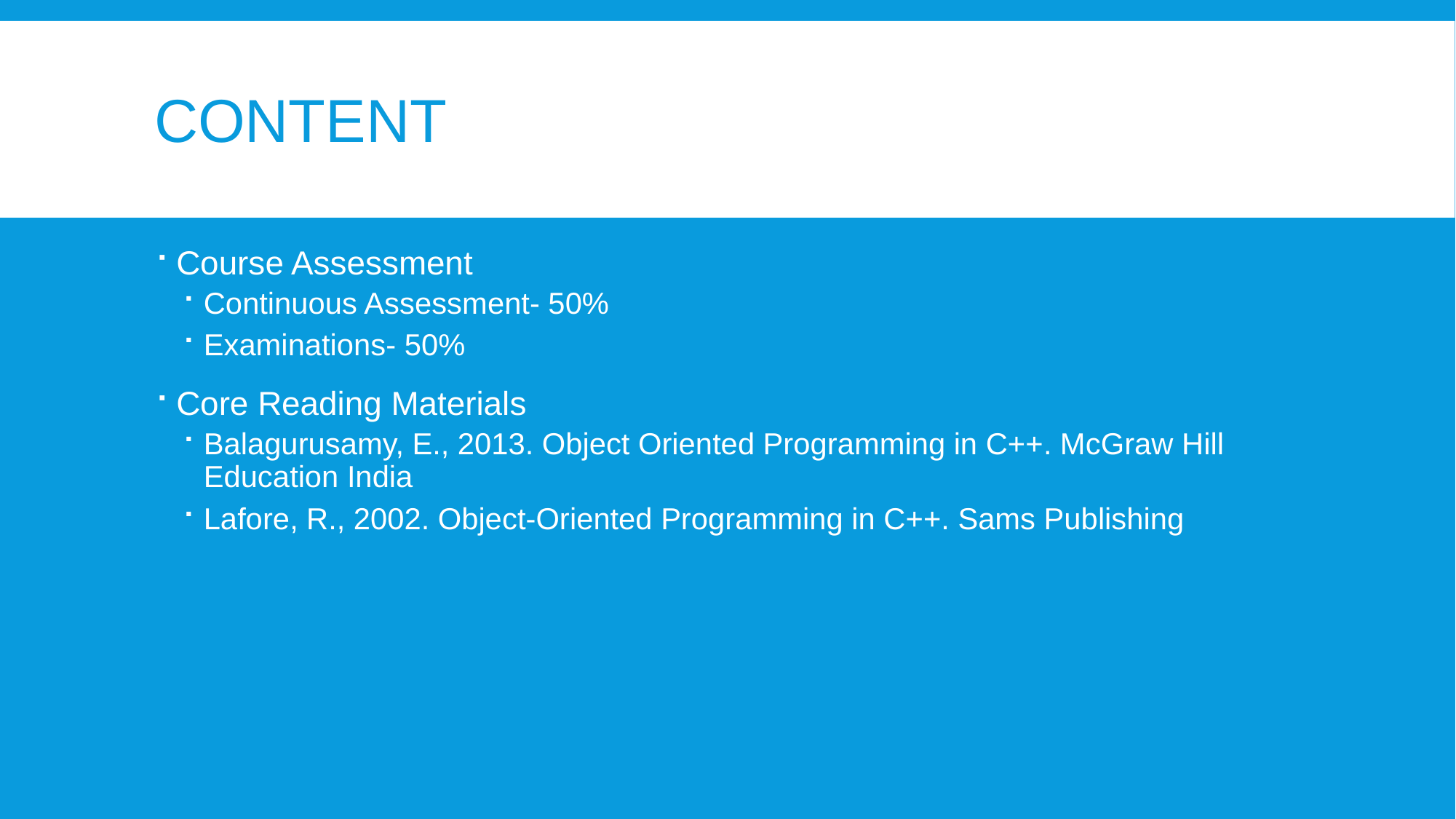

# Content
Course Assessment
Continuous Assessment- 50%
Examinations- 50%
Core Reading Materials
Balagurusamy, E., 2013. Object Oriented Programming in C++. McGraw Hill Education India
Lafore, R., 2002. Object-Oriented Programming in C++. Sams Publishing